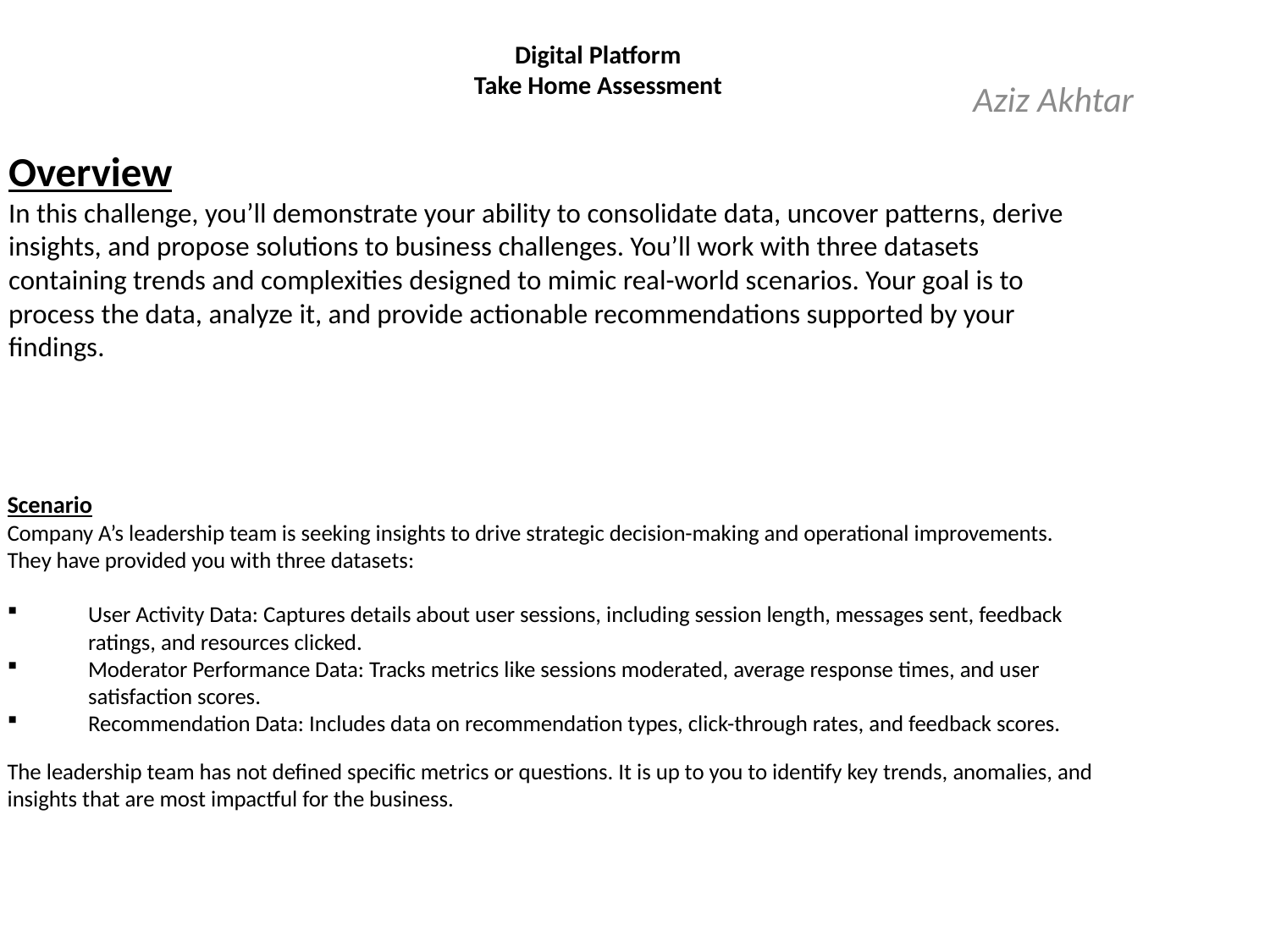

# Digital Platform Take Home Assessment
Aziz Akhtar
Overview
In this challenge, you’ll demonstrate your ability to consolidate data, uncover patterns, derive insights, and propose solutions to business challenges. You’ll work with three datasets containing trends and complexities designed to mimic real-world scenarios. Your goal is to process the data, analyze it, and provide actionable recommendations supported by your findings.
Scenario
Company A’s leadership team is seeking insights to drive strategic decision-making and operational improvements. They have provided you with three datasets:

User Activity Data: Captures details about user sessions, including session length, messages sent, feedback ratings, and resources clicked.
Moderator Performance Data: Tracks metrics like sessions moderated, average response times, and user satisfaction scores.
Recommendation Data: Includes data on recommendation types, click-through rates, and feedback scores.

The leadership team has not defined specific metrics or questions. It is up to you to identify key trends, anomalies, and insights that are most impactful for the business.